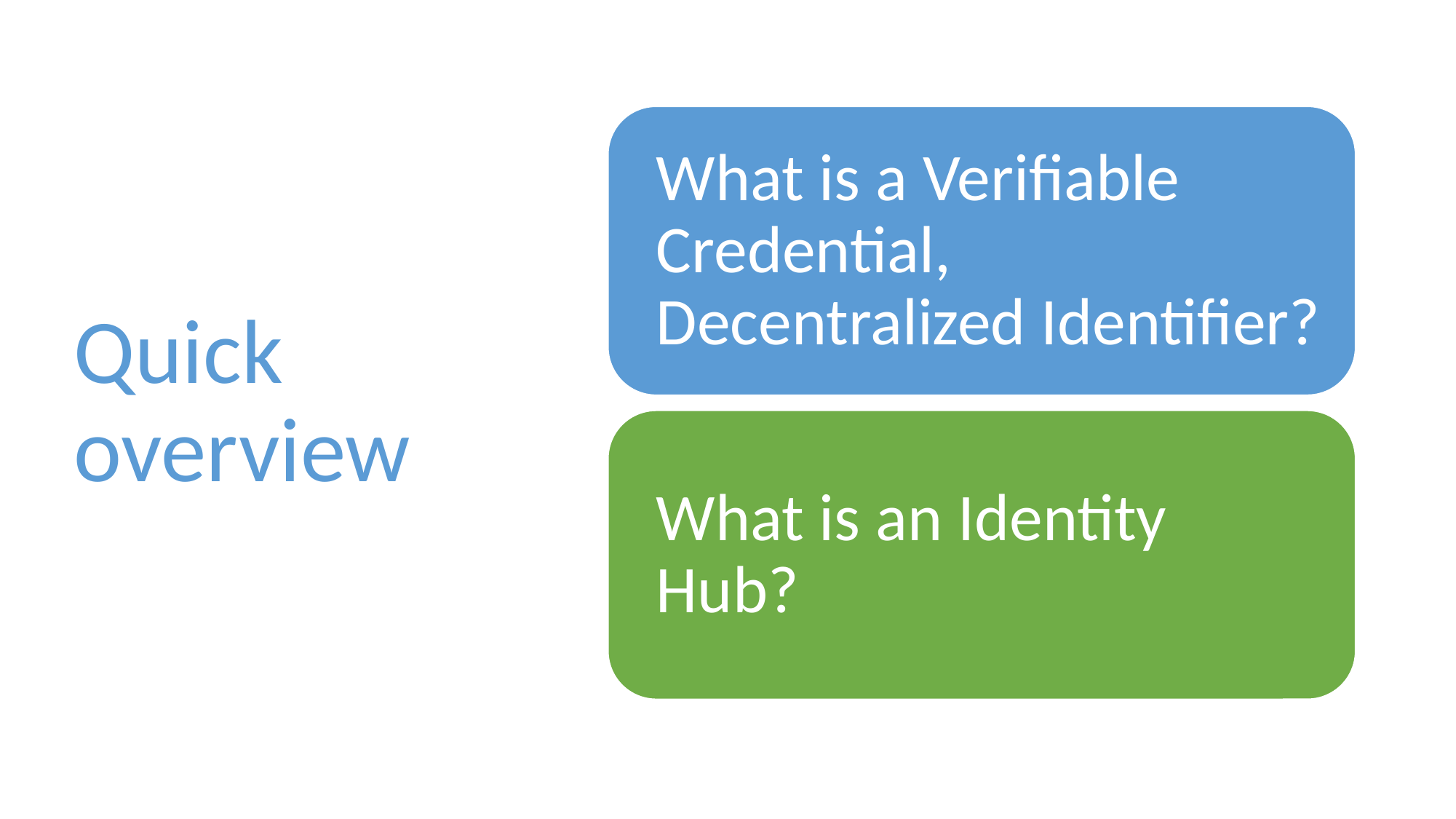

# Quick overview
What is a Verifiable Credential, Decentralized Identifier?
What is an Identity Hub?